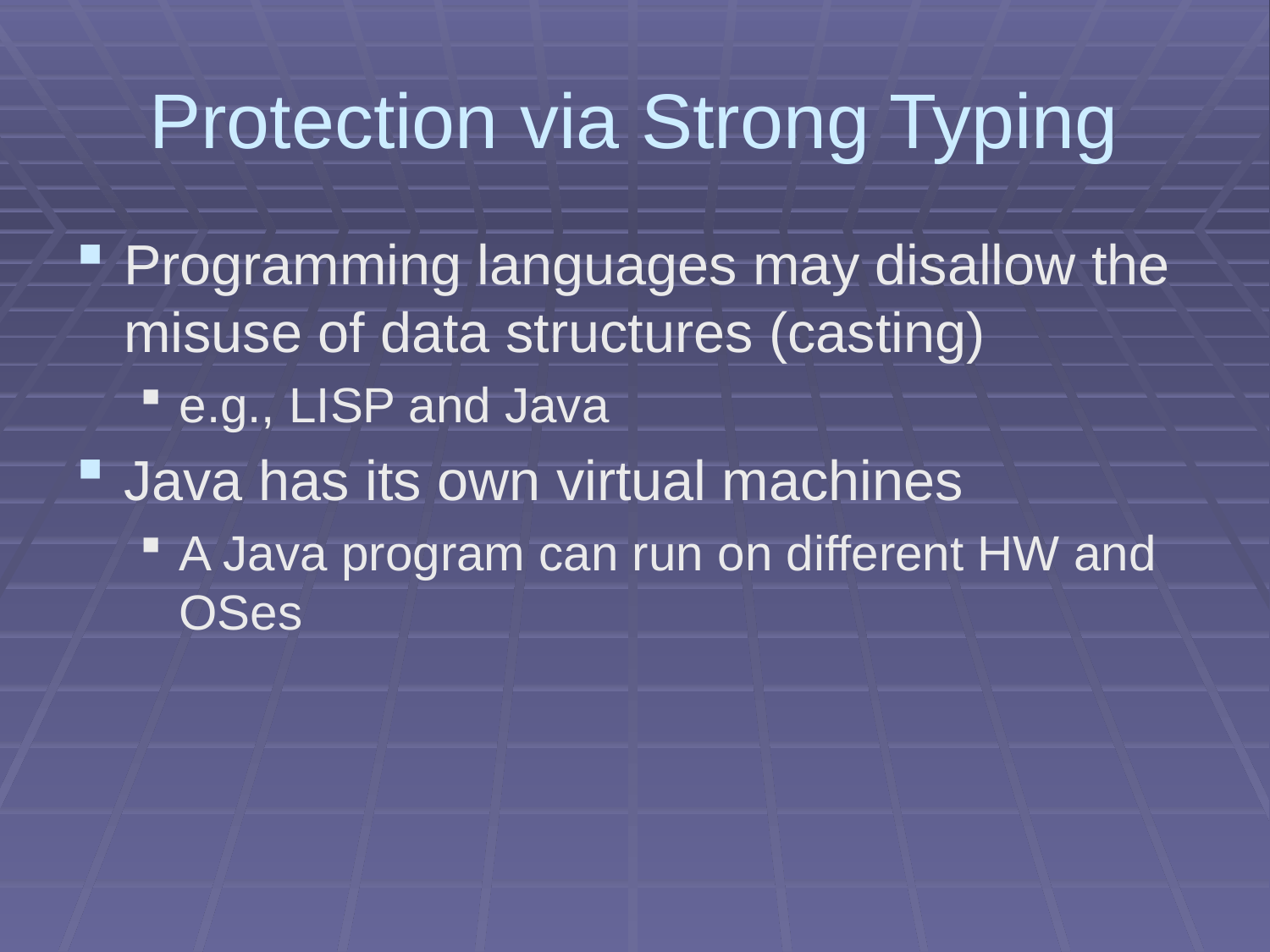

# Protection via Strong Typing
Programming languages may disallow the misuse of data structures (casting)
e.g., LISP and Java
Java has its own virtual machines
A Java program can run on different HW and OSes